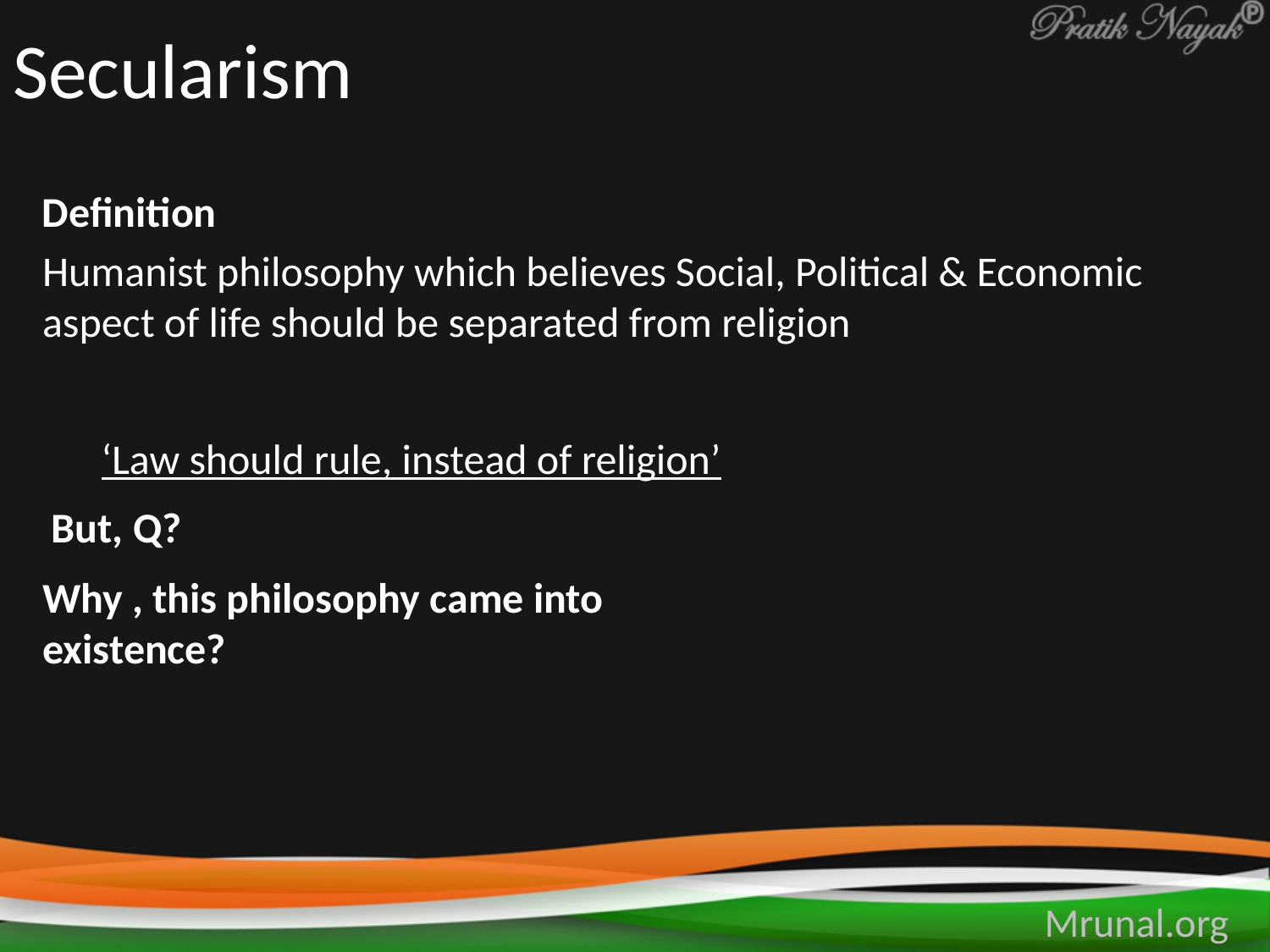

# Secularism
Definition
Humanist philosophy which believes Social, Political & Economic aspect of life should be separated from religion
‘Law should rule, instead of religion’
But, Q?
Why , this philosophy came into existence?
Mrunal.org